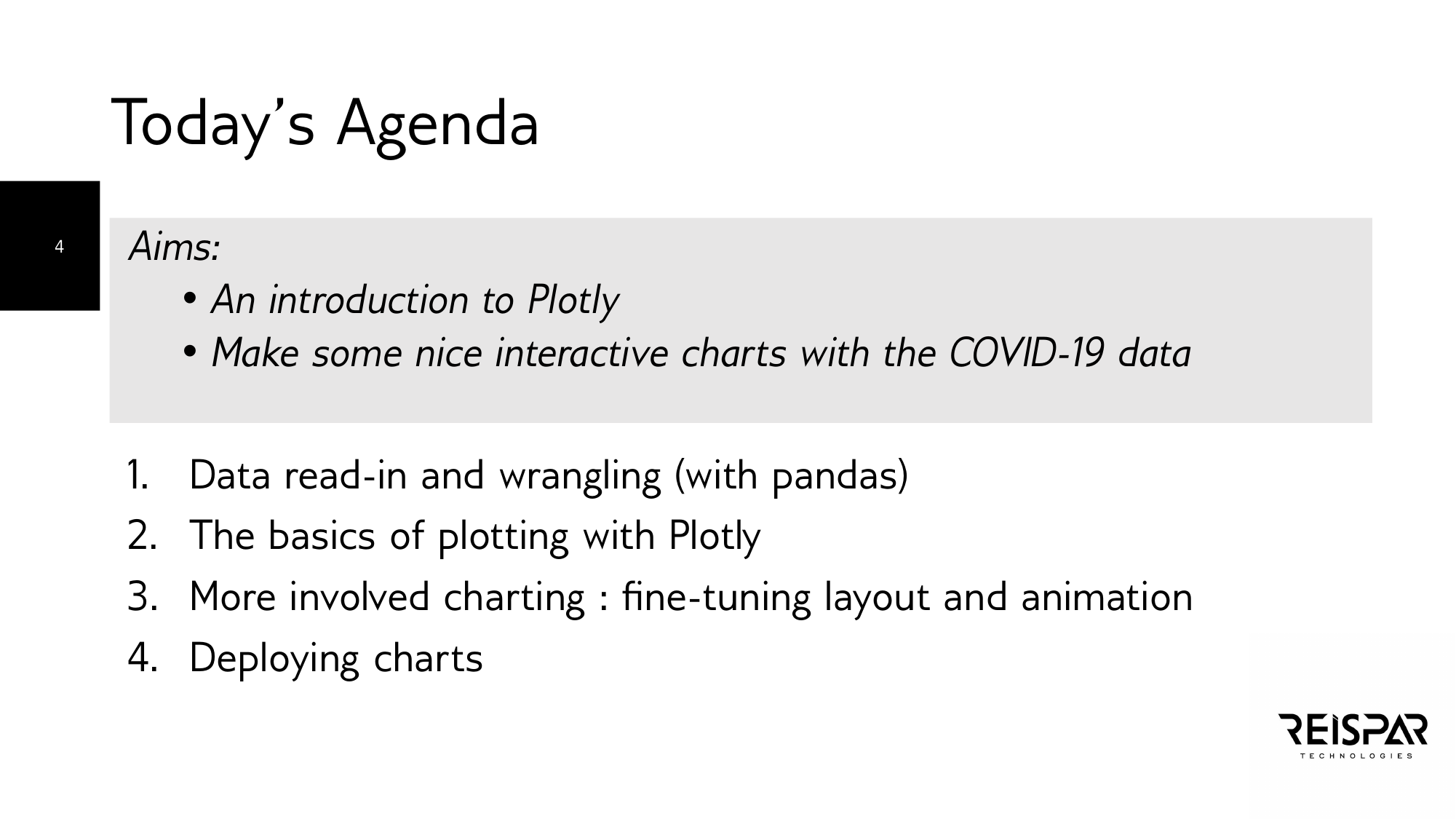

# Today’s Agenda

Aims:
An introduction to Plotly
Make some nice interactive charts with the COVID-19 data

Data read-in and wrangling (with pandas)
The basics of plotting with Plotly
More involved charting : fine-tuning layout and animation
Deploying charts
4